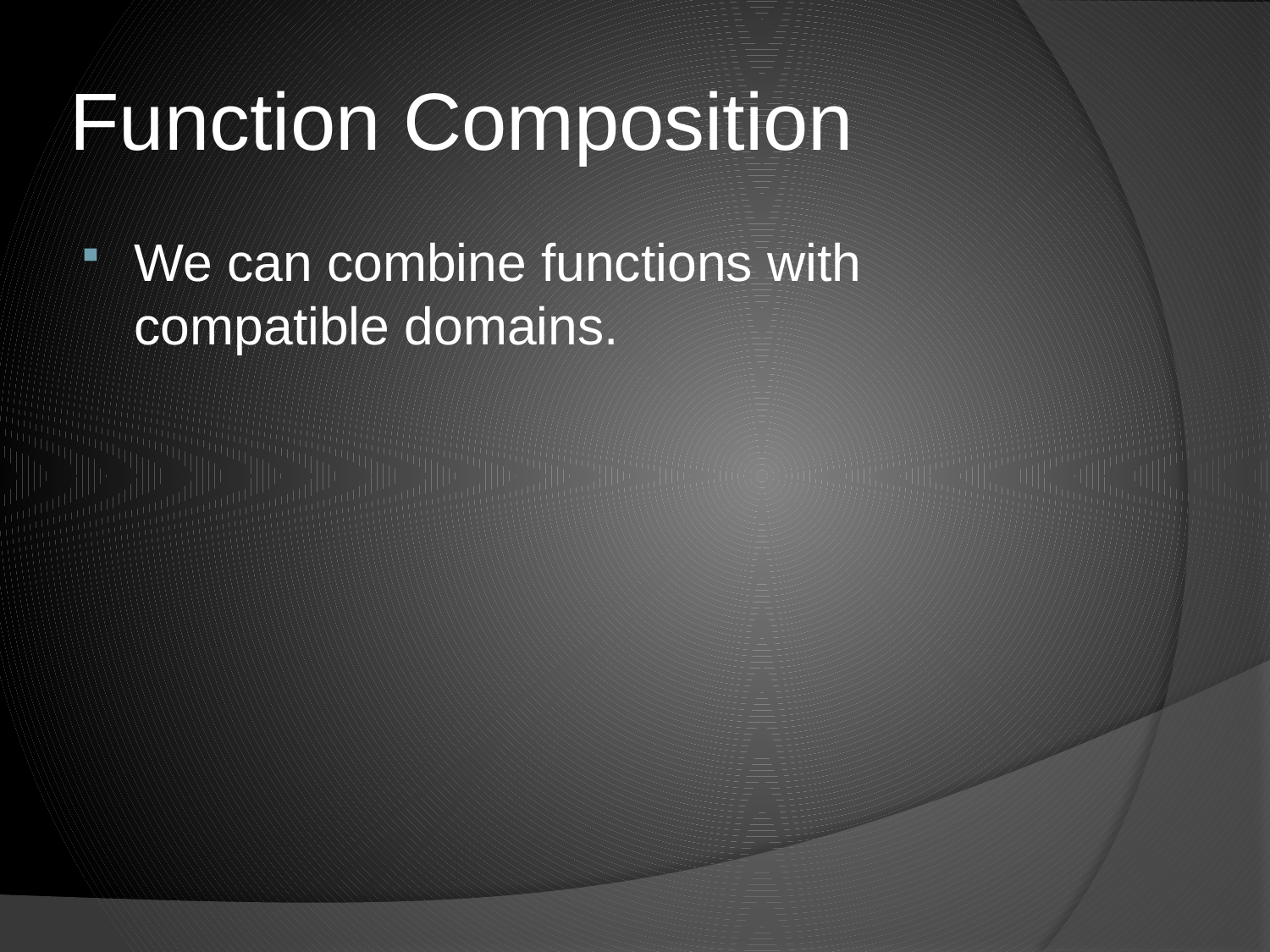

# Function Composition
We can combine functions with compatible domains.